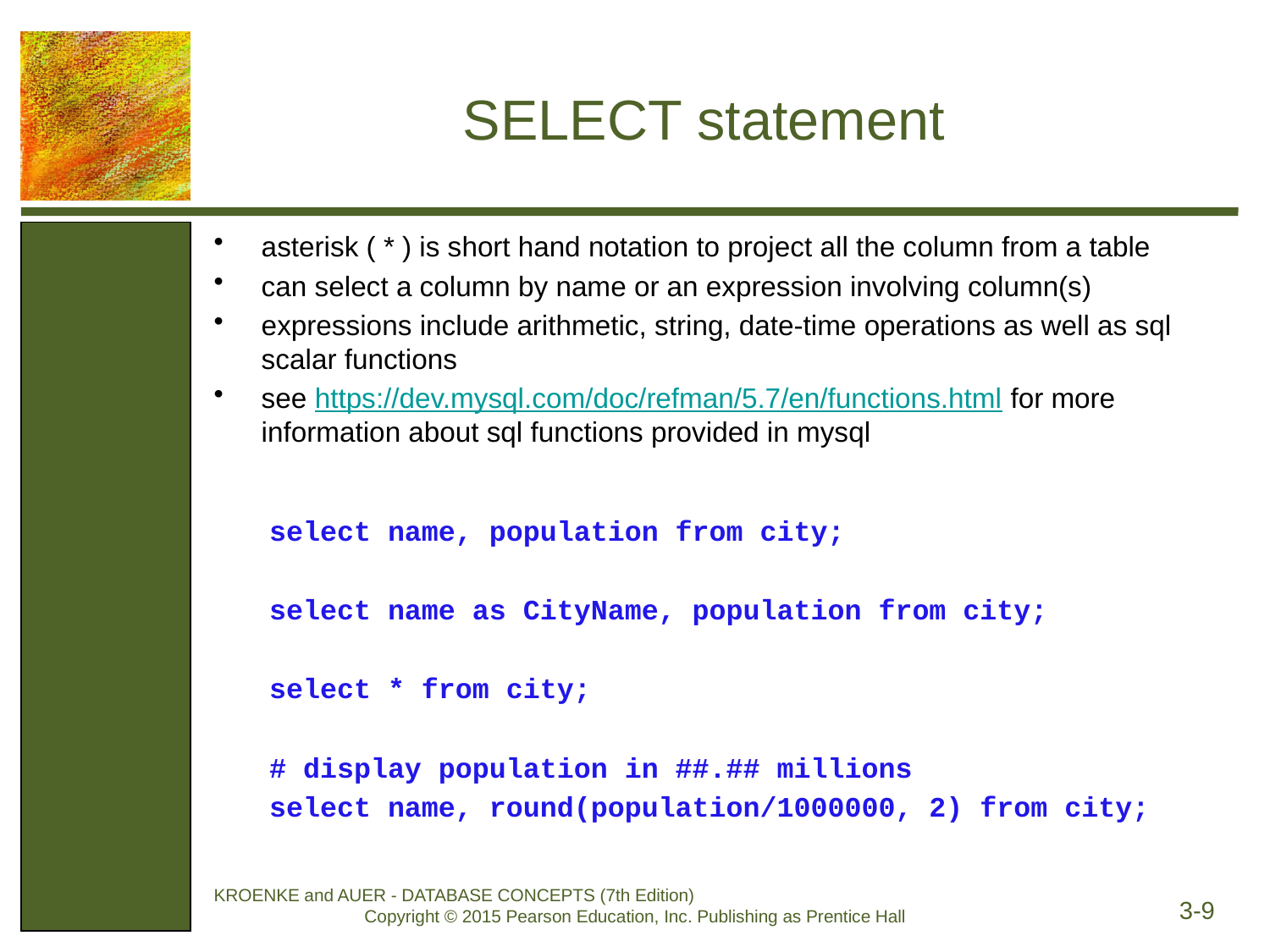

# SELECT statement
asterisk ( * ) is short hand notation to project all the column from a table
can select a column by name or an expression involving column(s)
expressions include arithmetic, string, date-time operations as well as sql scalar functions
see https://dev.mysql.com/doc/refman/5.7/en/functions.html for more information about sql functions provided in mysql

select name, population from city;

select name as CityName, population from city;

select * from city;

# display population in ##.## millions
select name, round(population/1000000, 2) from city;

KROENKE and AUER - DATABASE CONCEPTS (7th Edition)                                                                           Copyright © 2015 Pearson Education, Inc. Publishing as Prentice Hall
3-9